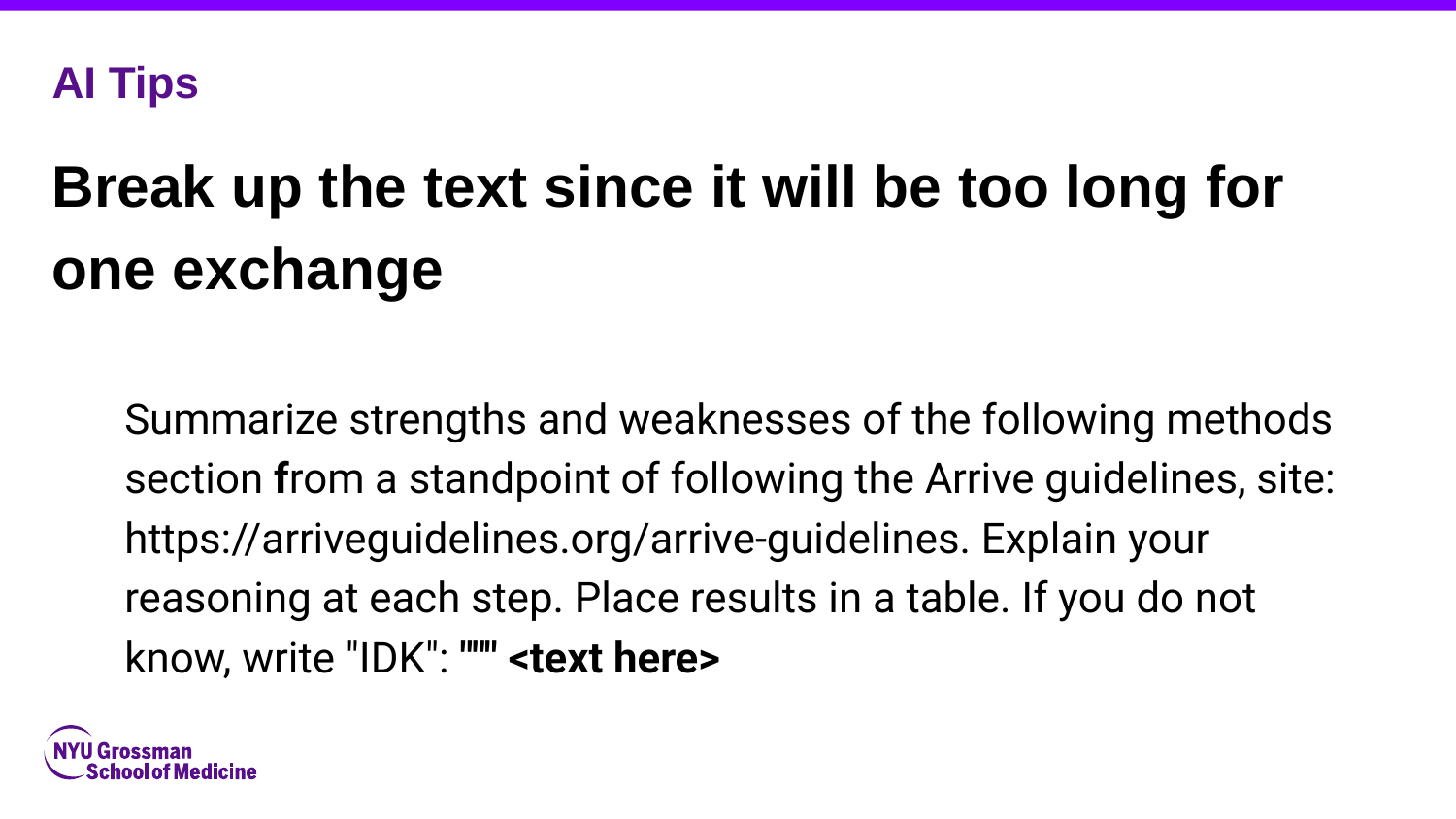

# AI Tips
Break up the text since it will be too long for one exchange

Summarize strengths and weaknesses of the following methods section from a standpoint of following the Arrive guidelines, site: https://arriveguidelines.org/arrive-guidelines. Explain your reasoning at each step. Place results in a table. If you do not know, write "IDK": """ <text here>

29
NYU Langone Health